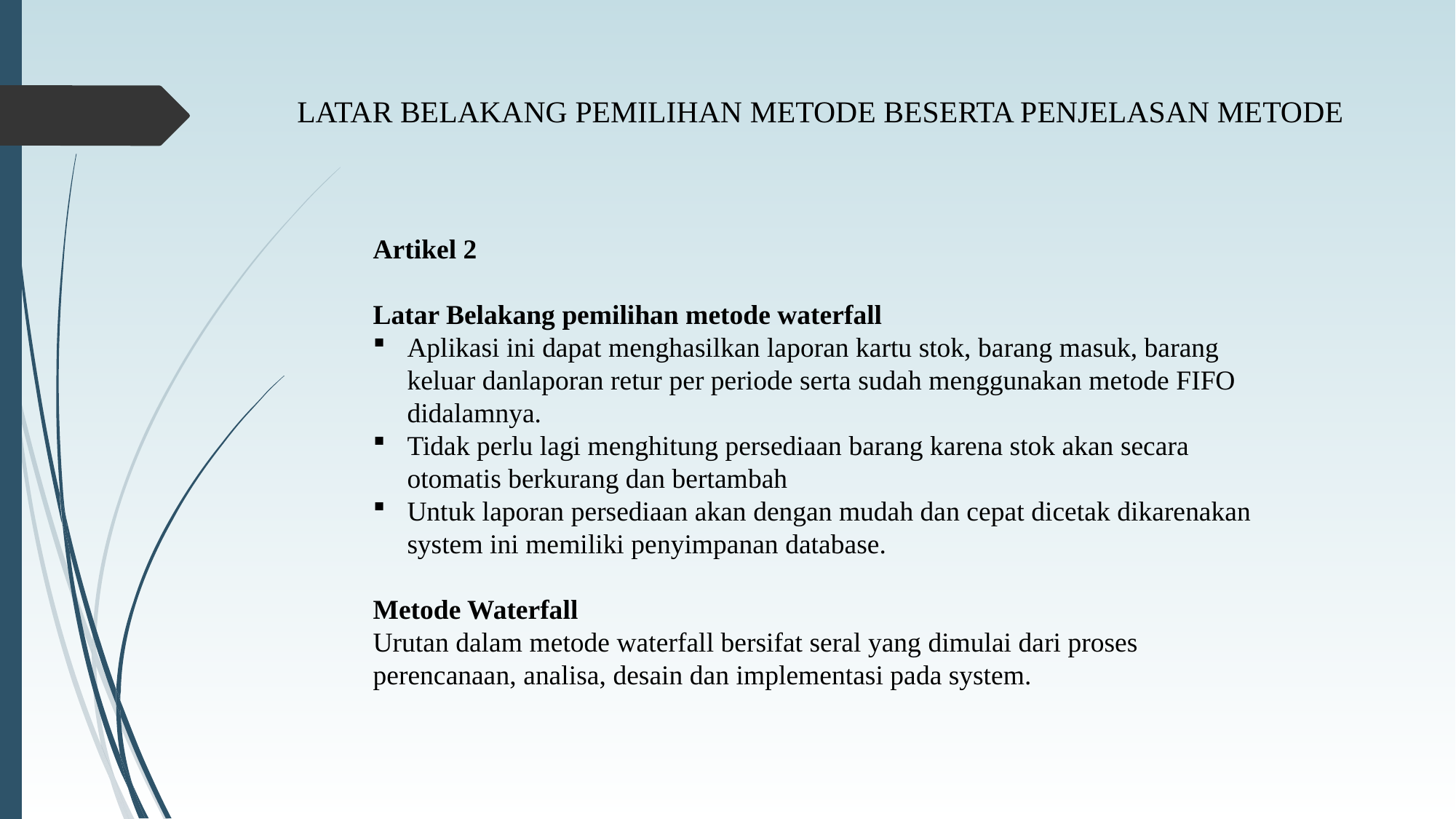

LATAR BELAKANG PEMILIHAN METODE BESERTA PENJELASAN METODE
Artikel 2

Latar Belakang pemilihan metode waterfall
Aplikasi ini dapat menghasilkan laporan kartu stok, barang masuk, barang keluar danlaporan retur per periode serta sudah menggunakan metode FIFO didalamnya.
Tidak perlu lagi menghitung persediaan barang karena stok akan secara otomatis berkurang dan bertambah
Untuk laporan persediaan akan dengan mudah dan cepat dicetak dikarenakan system ini memiliki penyimpanan database.

Metode Waterfall
Urutan dalam metode waterfall bersifat seral yang dimulai dari proses perencanaan, analisa, desain dan implementasi pada system.